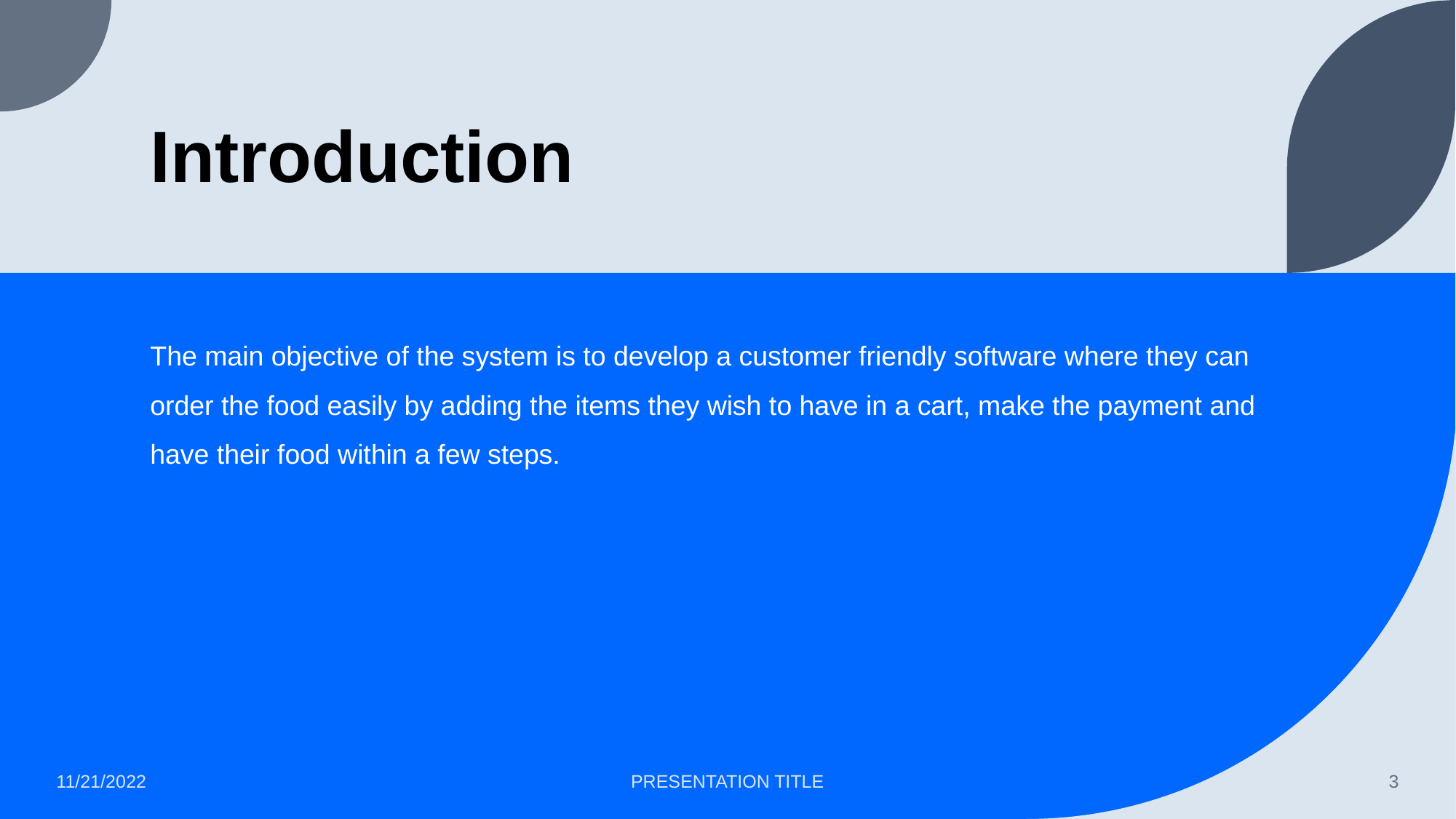

# Introduction
The main objective of the system is to develop a customer friendly software where they can order the food easily by adding the items they wish to have in a cart, make the payment and have their food within a few steps.
11/21/2022
PRESENTATION TITLE
3